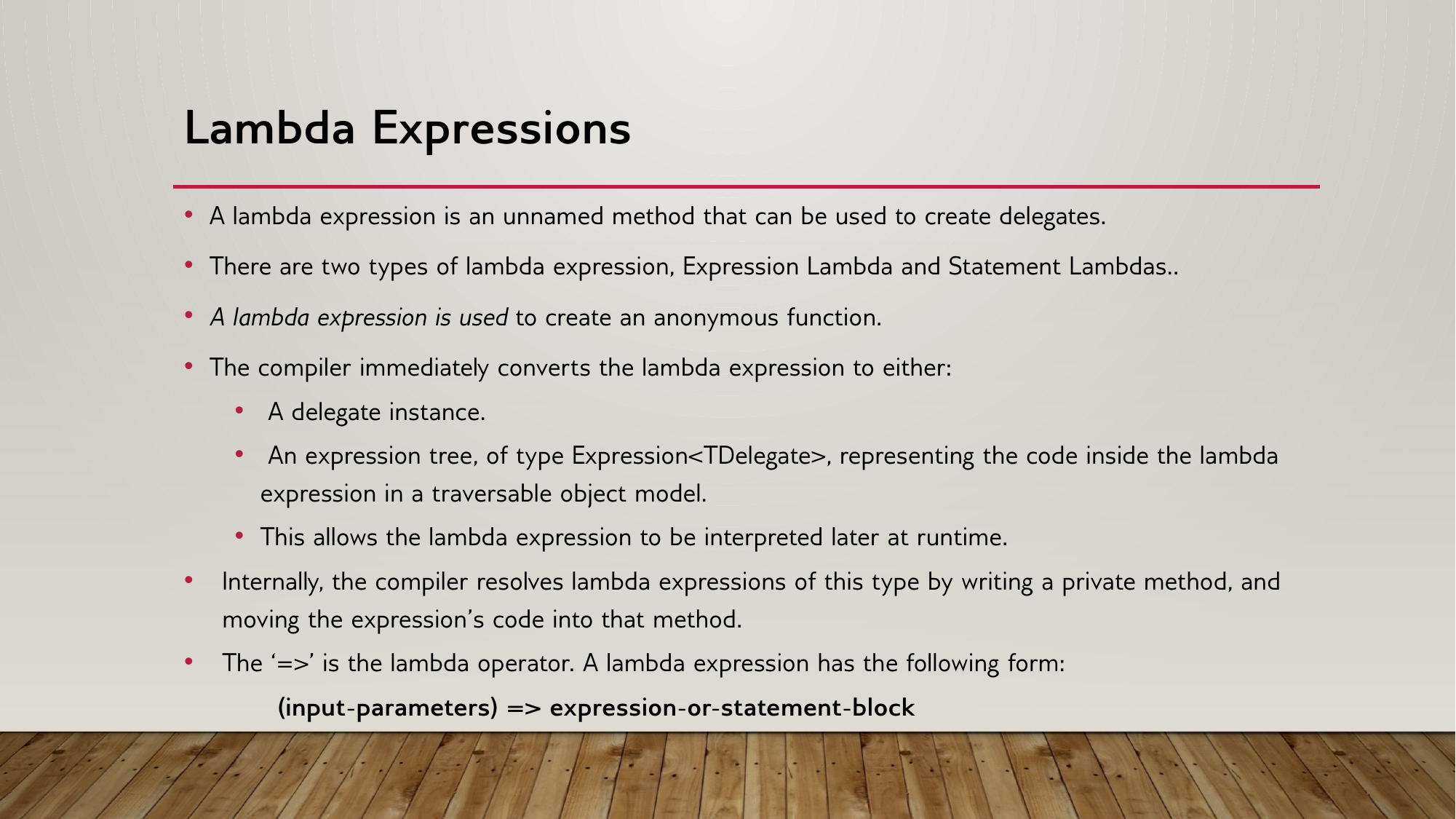

# Lambda Expressions
A lambda expression is an unnamed method that can be used to create delegates.
There are two types of lambda expression, Expression Lambda and Statement Lambdas..
A lambda expression is used to create an anonymous function.
The compiler immediately converts the lambda expression to either:
 A delegate instance.
 An expression tree, of type Expression<TDelegate>, representing the code inside the lambda expression in a traversable object model.
This allows the lambda expression to be interpreted later at runtime.
Internally, the compiler resolves lambda expressions of this type by writing a private method, and moving the expression’s code into that method.
The ‘=>’ is the lambda operator. A lambda expression has the following form:
	(input-parameters) => expression-or-statement-block